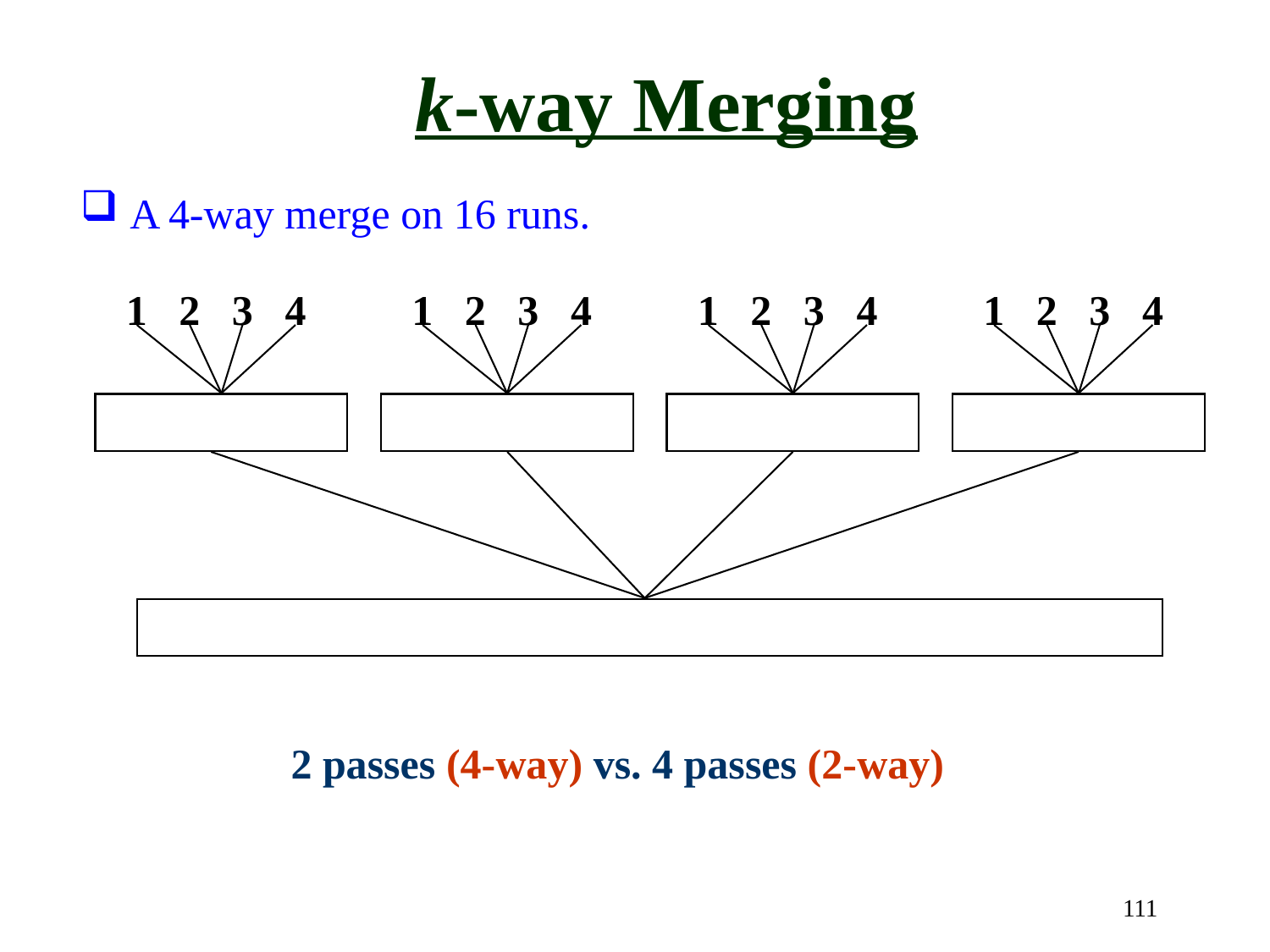

k-way Merging
A 4-way merge on 16 runs.
1   2   3   4

1   2   3   4

1   2   3   4

1   2   3   4

2 passes (4-way) vs. 4 passes (2-way)
111